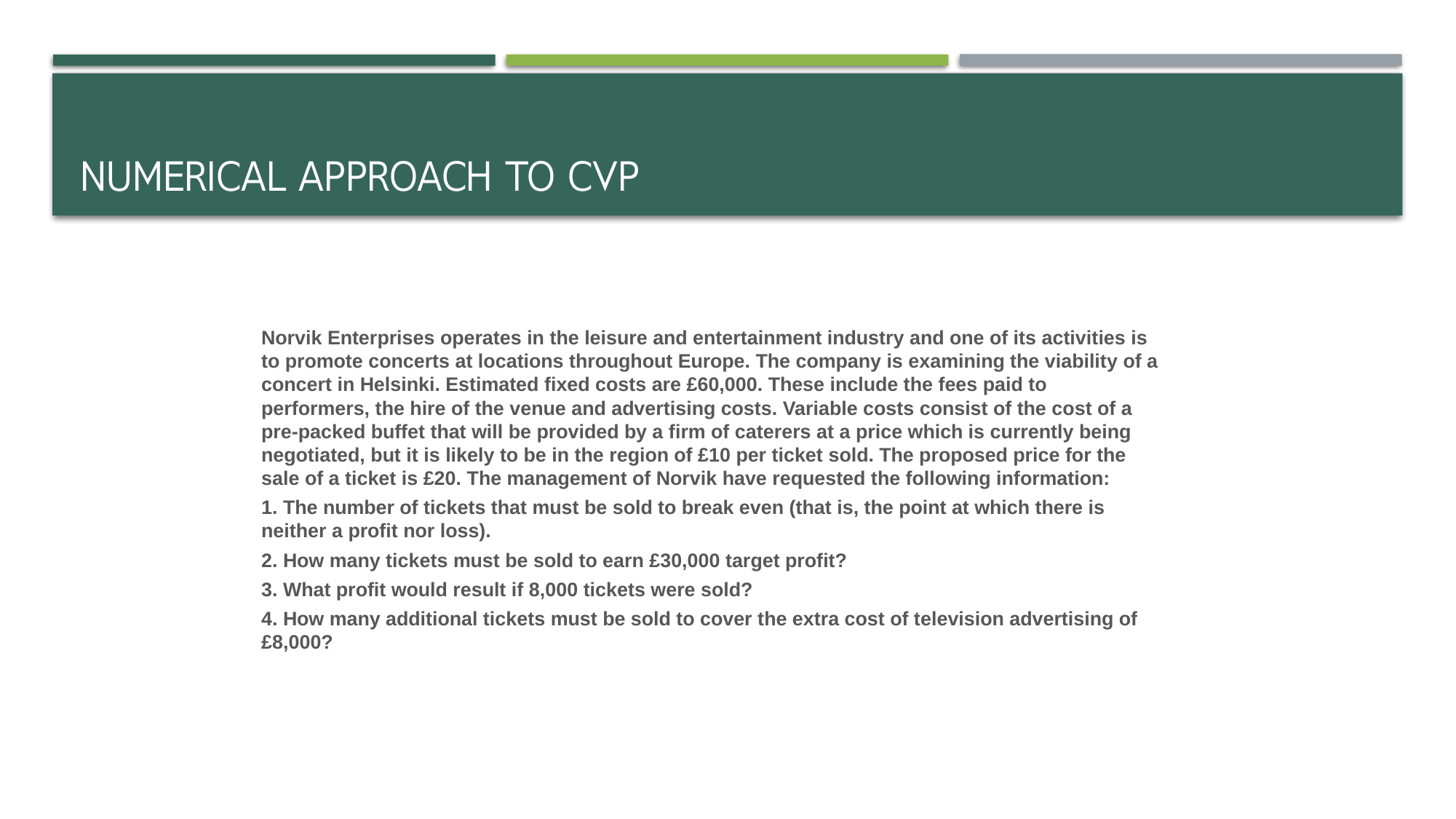

# NUMERICAL APPROACH TO CVP
Norvik Enterprises operates in the leisure and entertainment industry and one of its activities is to promote concerts at locations throughout Europe. The company is examining the viability of a concert in Helsinki. Estimated fixed costs are £60,000. These include the fees paid to performers, the hire of the venue and advertising costs. Variable costs consist of the cost of a pre-packed buffet that will be provided by a firm of caterers at a price which is currently being negotiated, but it is likely to be in the region of £10 per ticket sold. The proposed price for the sale of a ticket is £20. The management of Norvik have requested the following information:
1. The number of tickets that must be sold to break even (that is, the point at which there is neither a profit nor loss).
2. How many tickets must be sold to earn £30,000 target profit?
3. What profit would result if 8,000 tickets were sold?
4. How many additional tickets must be sold to cover the extra cost of television advertising of £8,000?